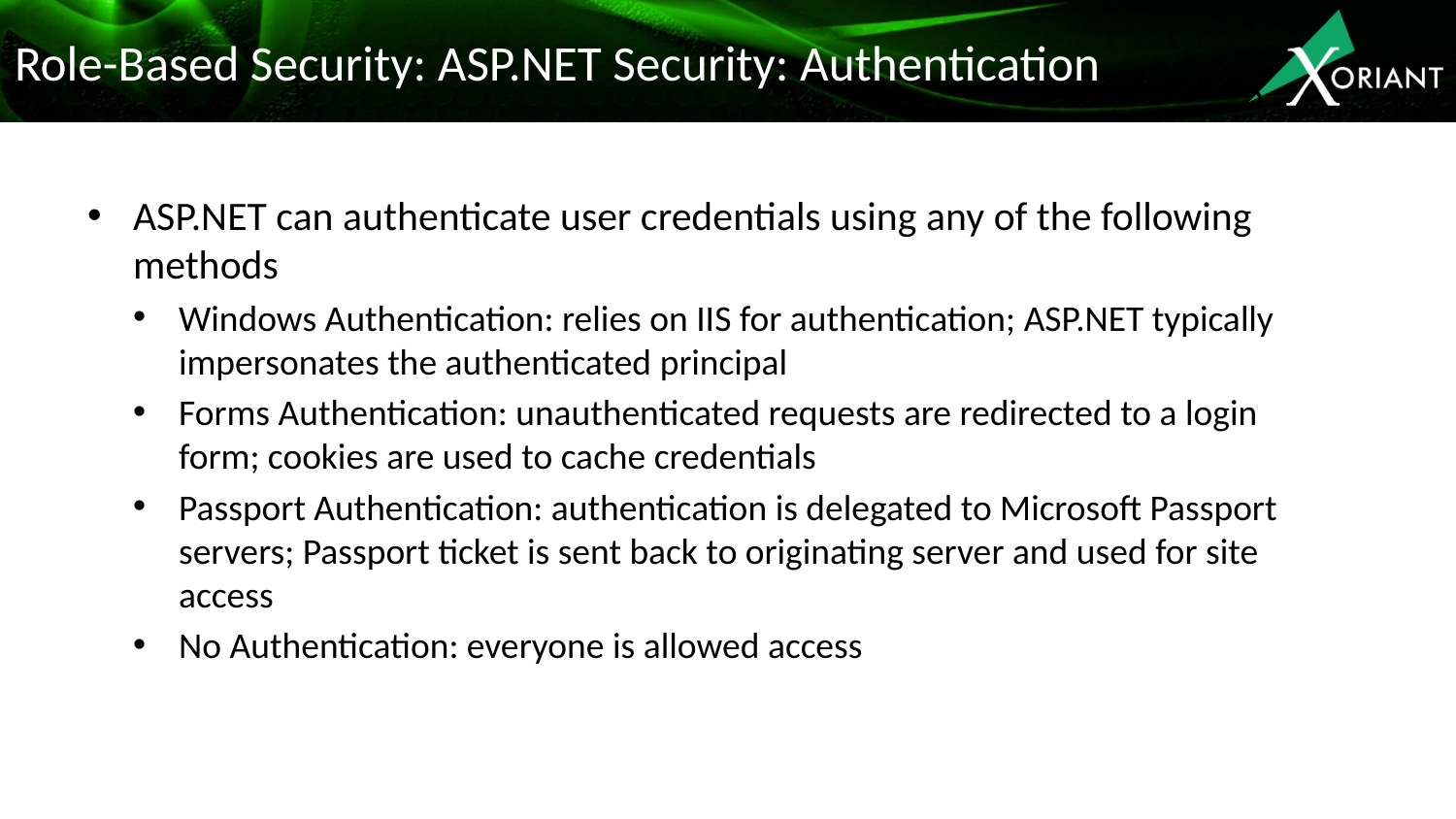

# Role-Based Security: ASP.NET Security: Authentication
ASP.NET can authenticate user credentials using any of the following methods
Windows Authentication: relies on IIS for authentication; ASP.NET typically impersonates the authenticated principal
Forms Authentication: unauthenticated requests are redirected to a login form; cookies are used to cache credentials
Passport Authentication: authentication is delegated to Microsoft Passport servers; Passport ticket is sent back to originating server and used for site access
No Authentication: everyone is allowed access